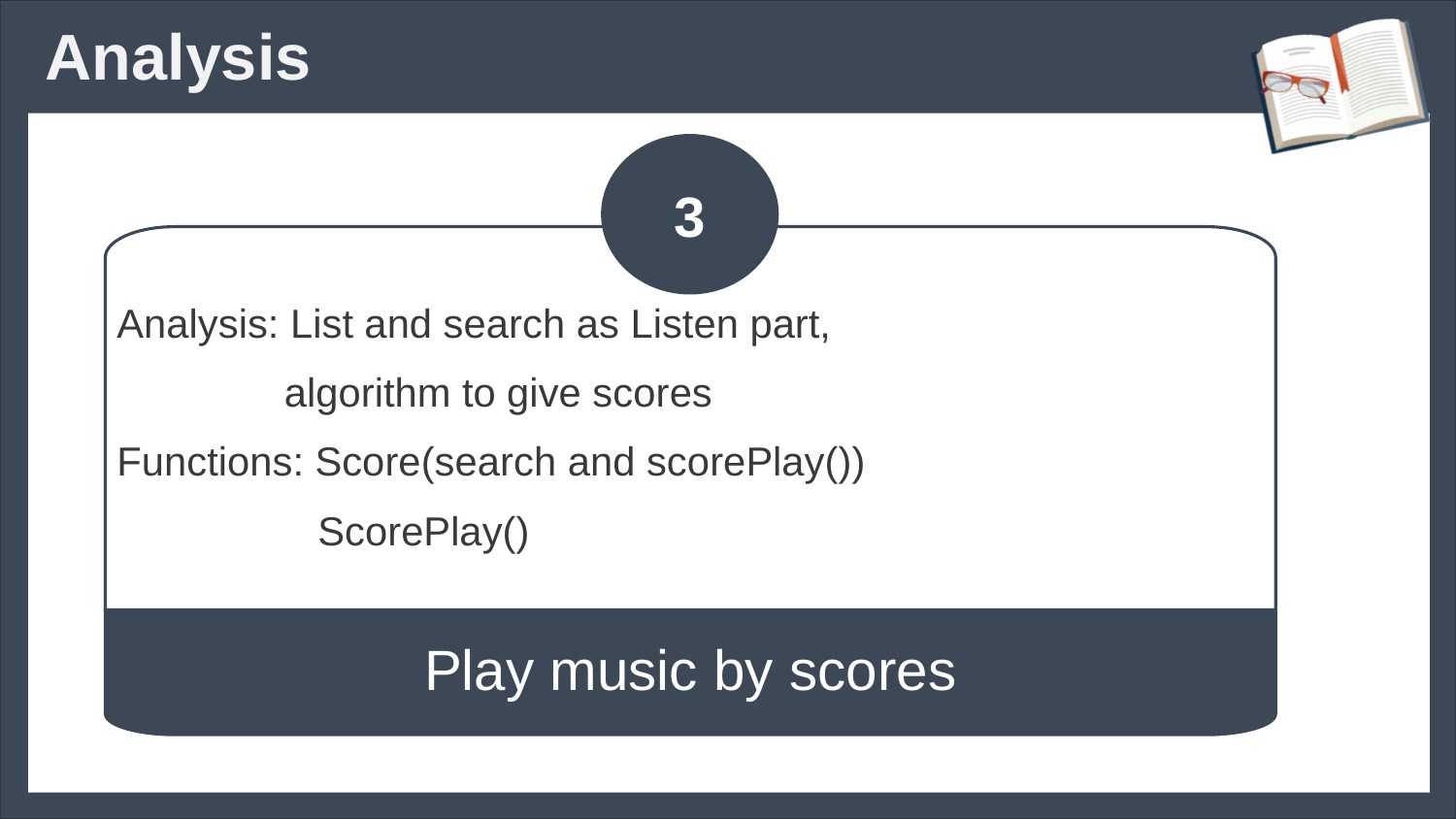

# Analysis
3
Analysis: List and search as Listen part,
               algorithm to give scores
Functions: Score(search and scorePlay())
                  ScorePlay()
Play music by scores